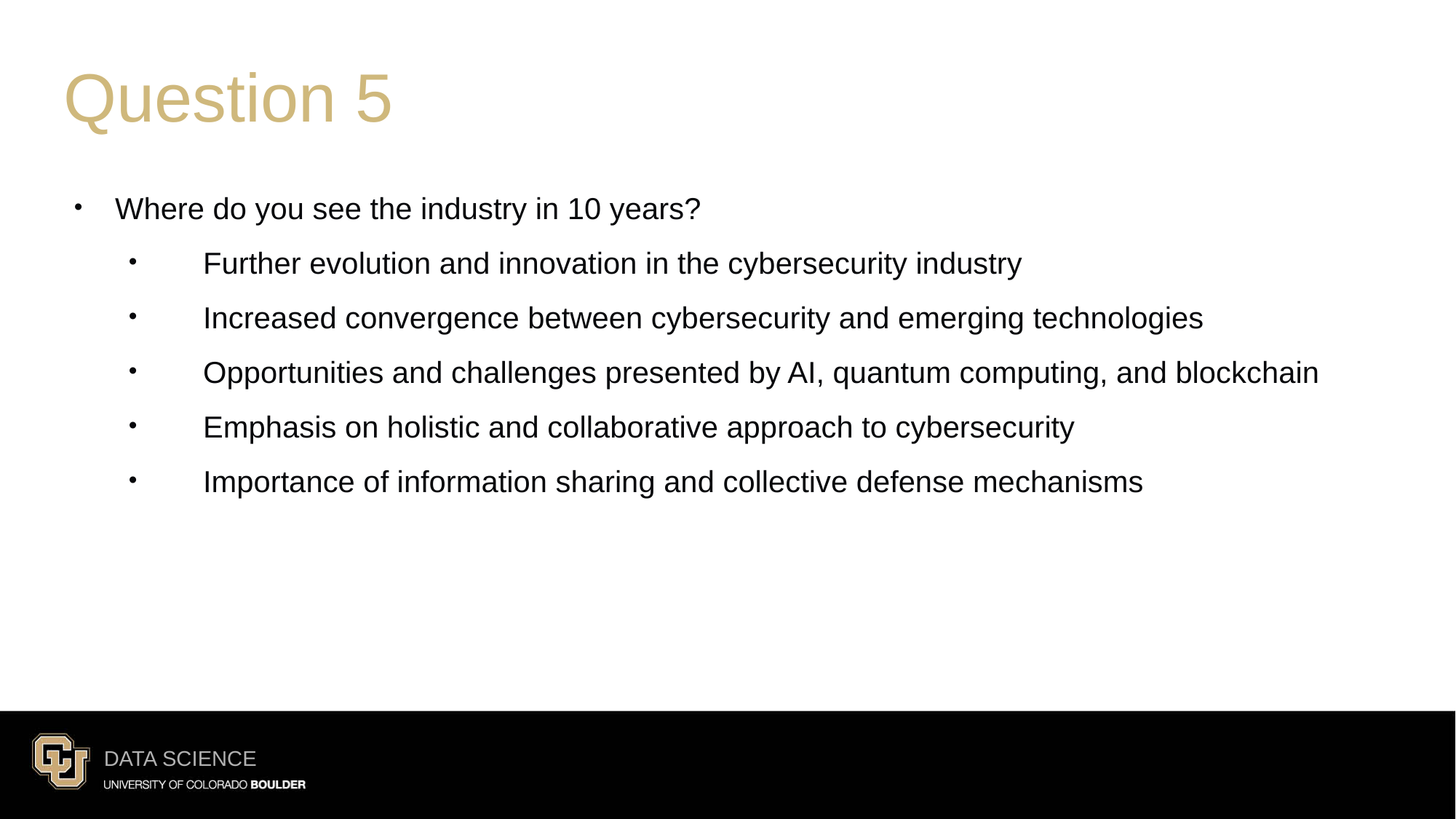

Question 5
Where do you see the industry in 10 years?
    Further evolution and innovation in the cybersecurity industry
    Increased convergence between cybersecurity and emerging technologies
    Opportunities and challenges presented by AI, quantum computing, and blockchain
    Emphasis on holistic and collaborative approach to cybersecurity
    Importance of information sharing and collective defense mechanisms
DATA SCIENCE